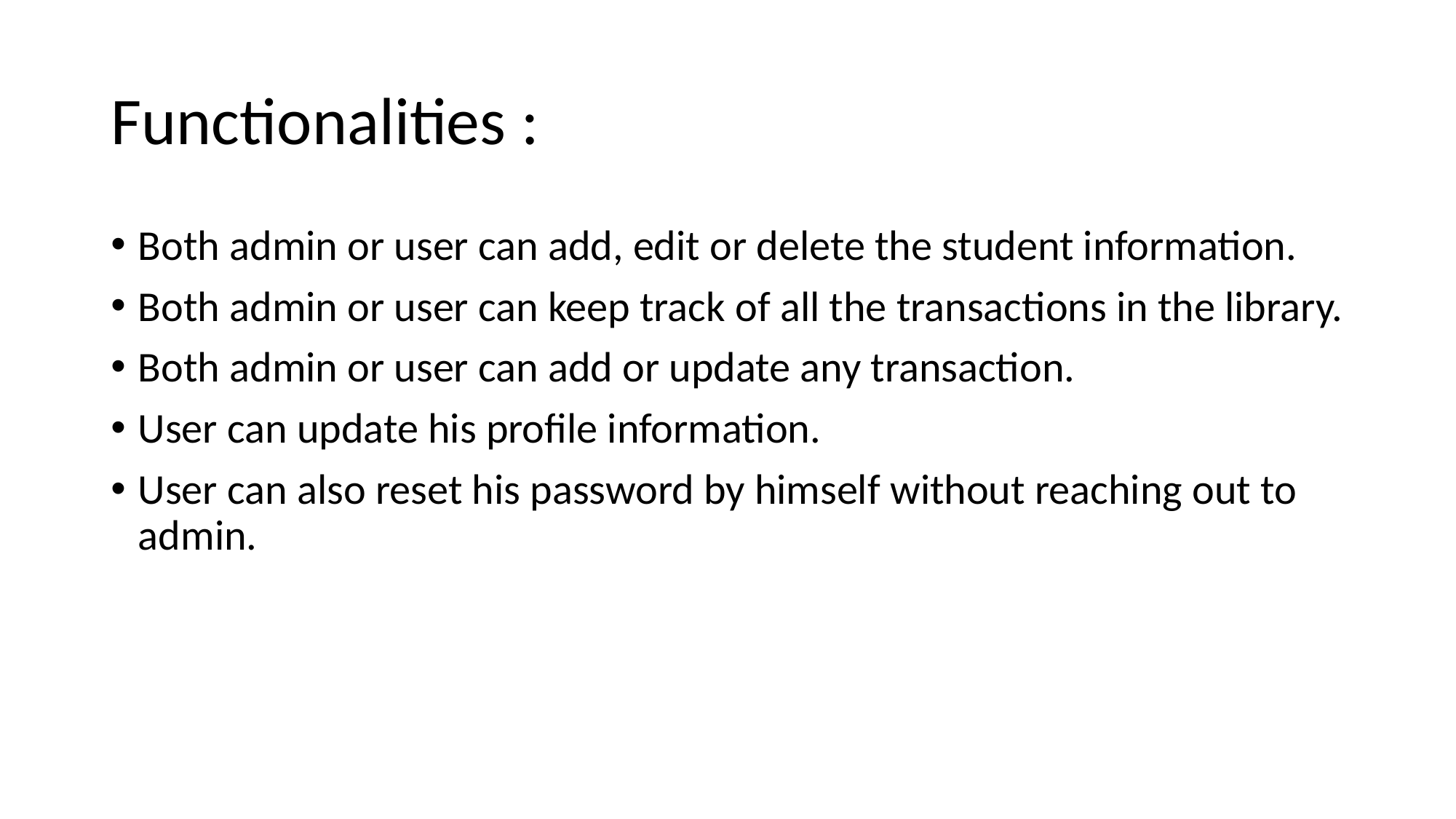

# Functionalities :
Both admin or user can add, edit or delete the student information.
Both admin or user can keep track of all the transactions in the library.
Both admin or user can add or update any transaction.
User can update his profile information.
User can also reset his password by himself without reaching out to admin.